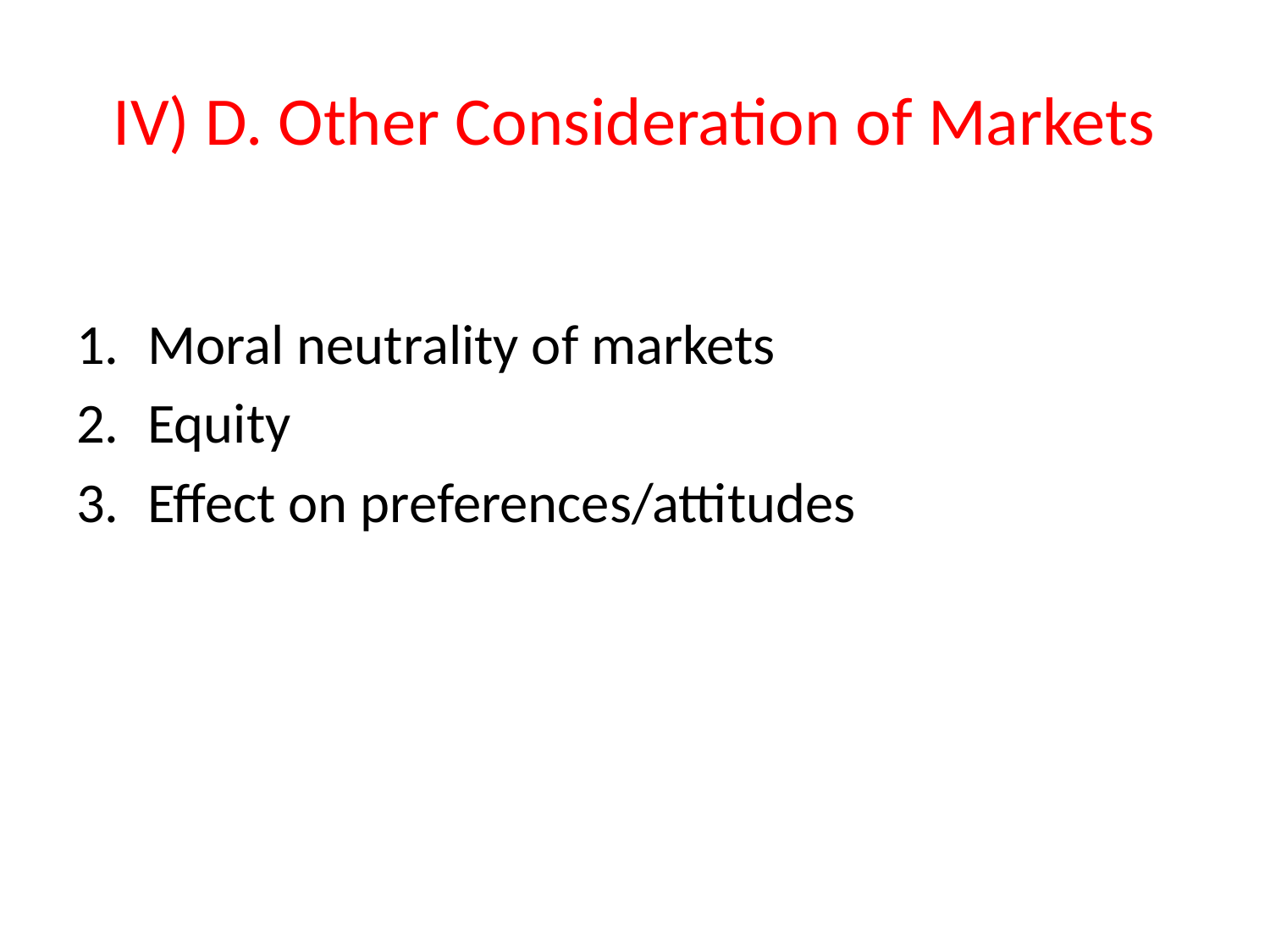

# IV) D. Other Consideration of Markets

Moral neutrality of markets
Equity
Effect on preferences/attitudes